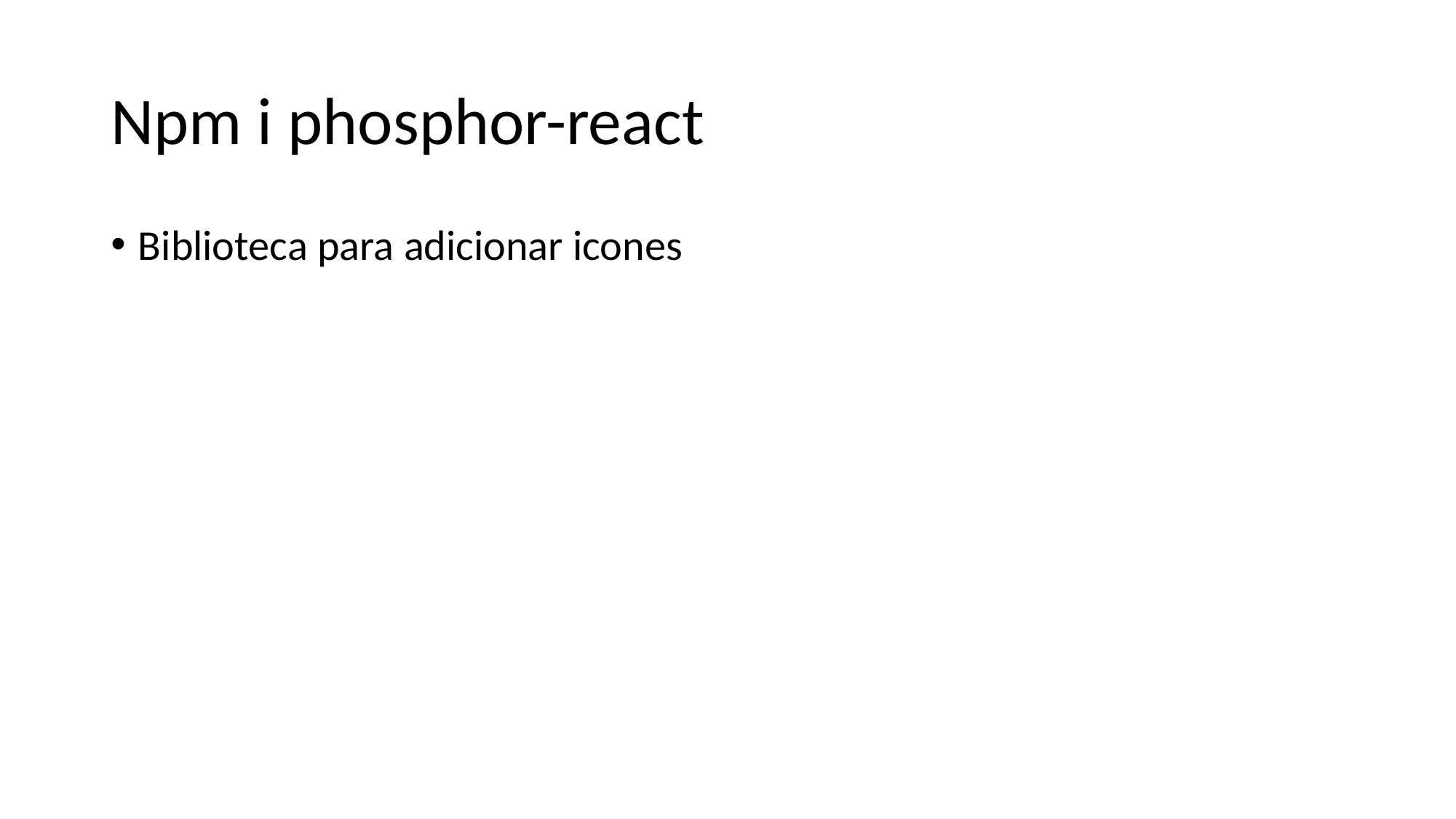

# Npm i phosphor-react
Biblioteca para adicionar icones